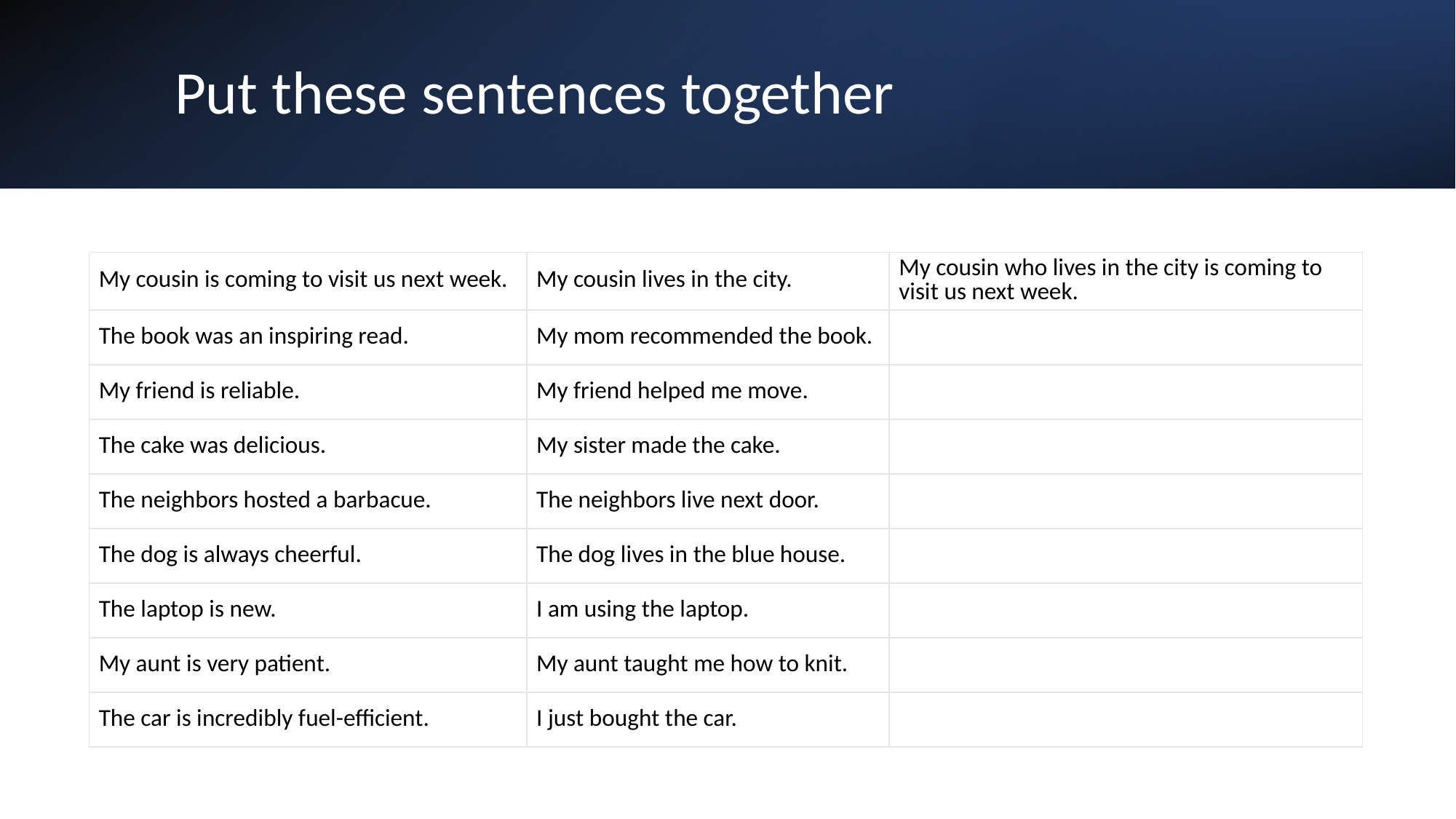

# Put these sentences together
| My cousin is coming to visit us next week. | My cousin lives in the city. | My cousin who lives in the city is coming to visit us next week. |
| --- | --- | --- |
| The book was an inspiring read. | My mom recommended the book. |  |
| My friend is reliable. | My friend helped me move. |  |
| The cake was delicious. | My sister made the cake. |  |
| The neighbors hosted a barbacue. | The neighbors live next door. |  |
| The dog is always cheerful. | The dog lives in the blue house. |  |
| The laptop is new. | I am using the laptop. |  |
| My aunt is very patient. | My aunt taught me how to knit. |  |
| The car is incredibly fuel-efficient. | I just bought the car. |  |